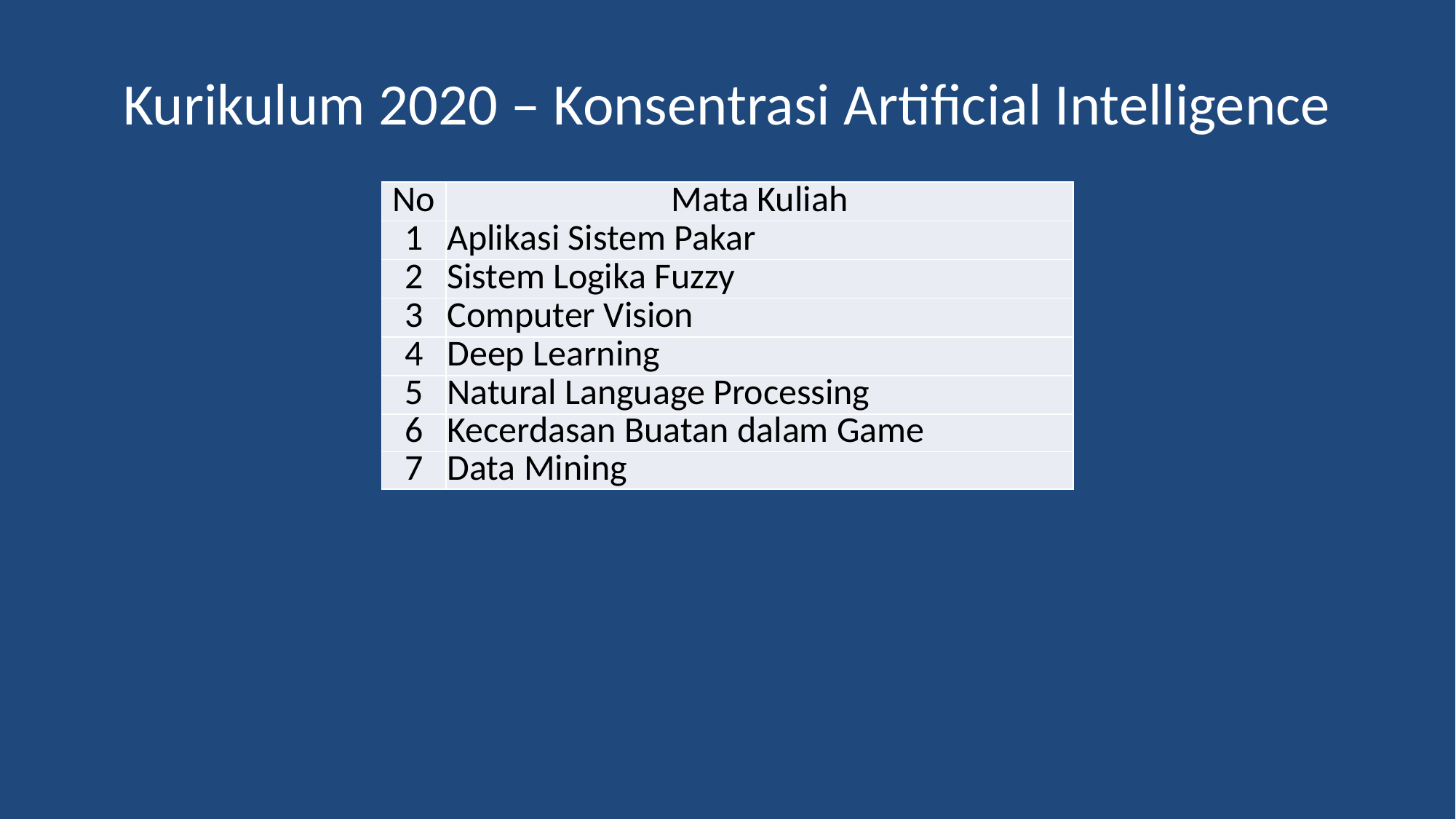

# Kurikulum 2020 – Konsentrasi Artificial Intelligence
| No | Mata Kuliah |
| --- | --- |
| 1 | Aplikasi Sistem Pakar |
| 2 | Sistem Logika Fuzzy |
| 3 | Computer Vision |
| 4 | Deep Learning |
| 5 | Natural Language Processing |
| 6 | Kecerdasan Buatan dalam Game |
| 7 | Data Mining |